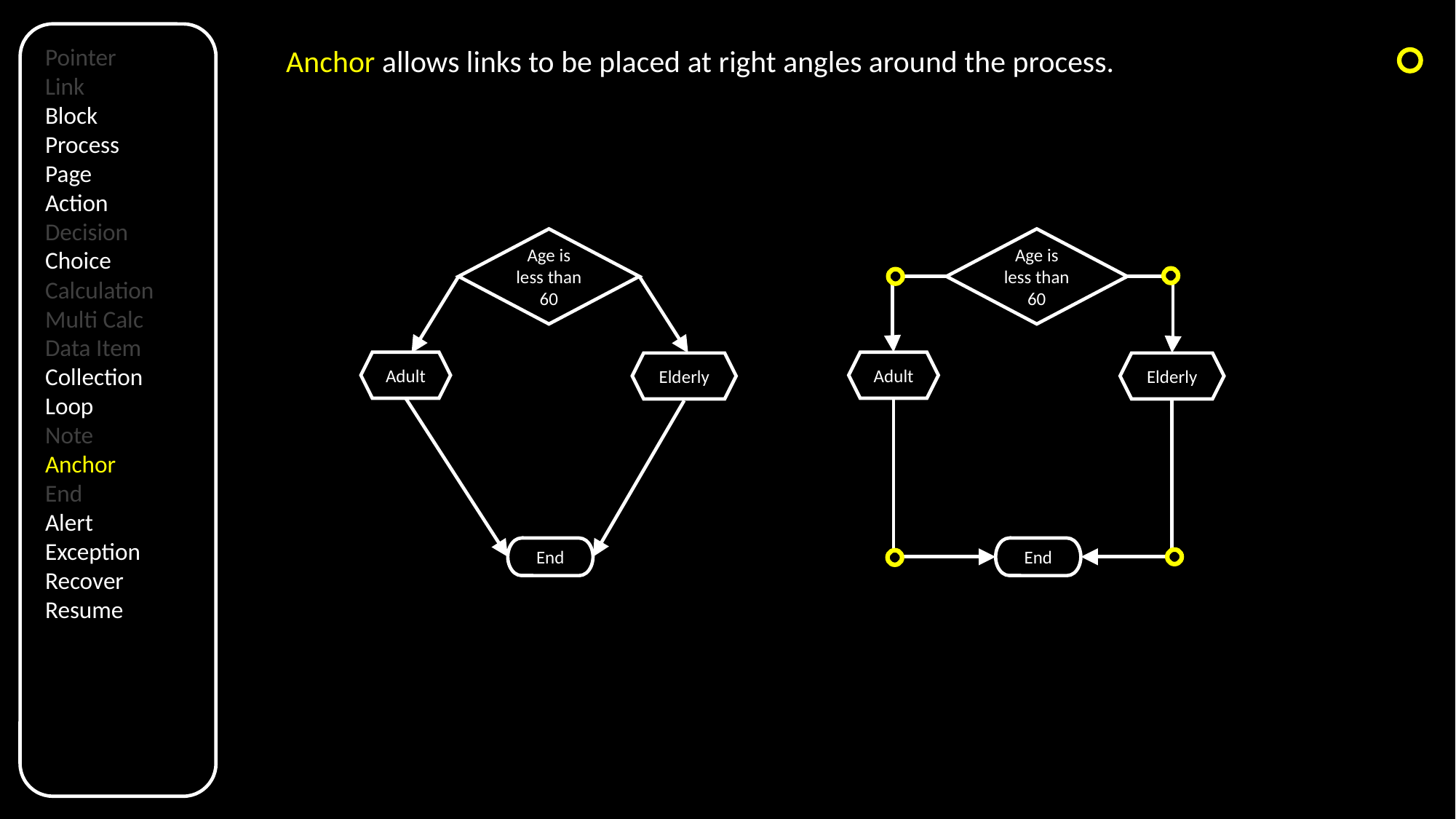

Pointer
Link
Block
Process
Page
Action
Decision
Choice
Calculation
Multi Calc
Data Item
Collection
Loop
Note
Anchor
End
Alert
Exception
Recover
Resume
Anchor allows links to be placed at right angles around the process.

Age is less than 60
Age is less than 60

Adult
Adult
Elderly
Elderly
End
End